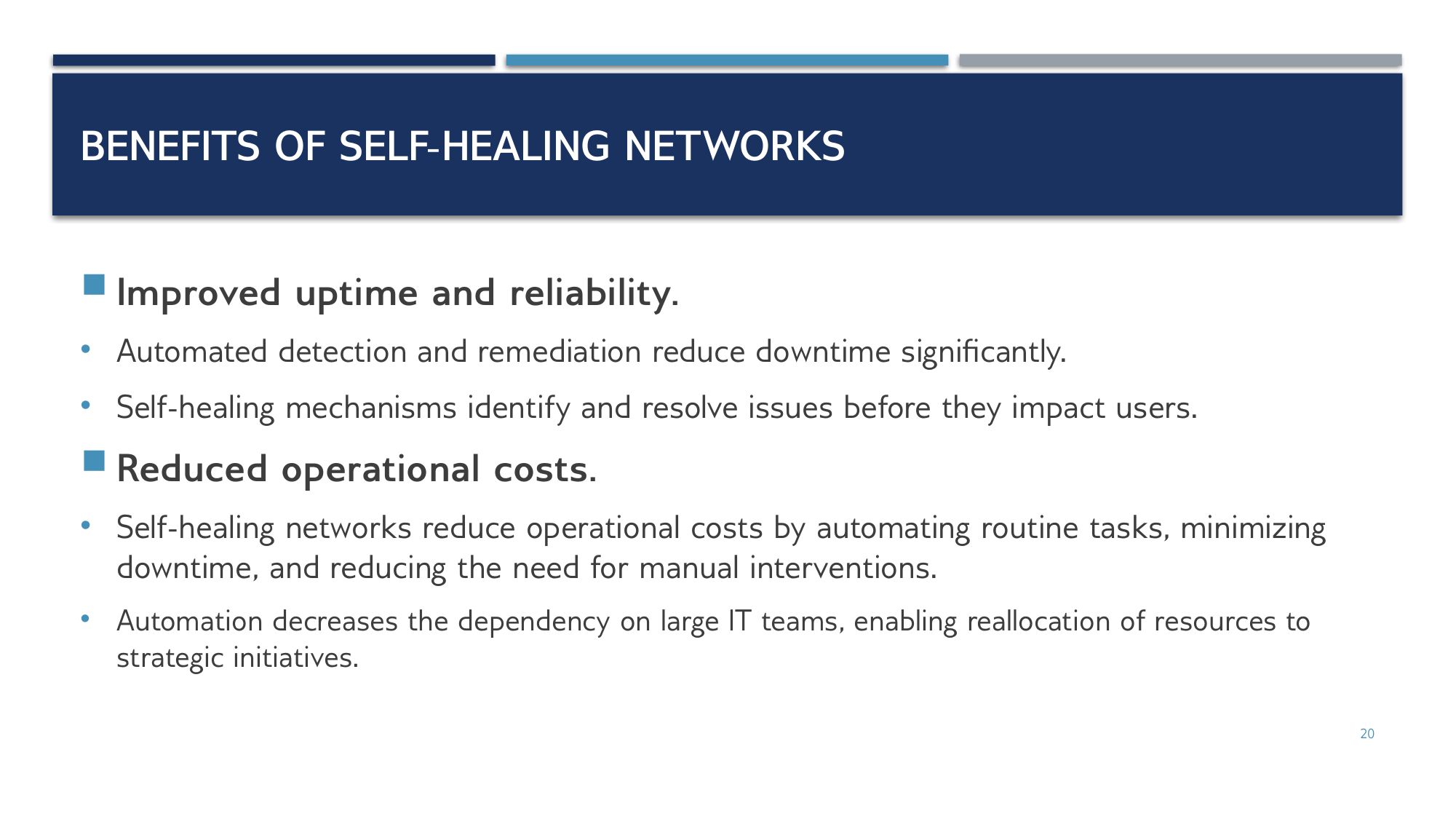

# Benefits of Self-Healing Networks
Improved uptime and reliability.
Automated detection and remediation reduce downtime significantly.
Self-healing mechanisms identify and resolve issues before they impact users.
Reduced operational costs.
Self-healing networks reduce operational costs by automating routine tasks, minimizing downtime, and reducing the need for manual interventions.
Automation decreases the dependency on large IT teams, enabling reallocation of resources to strategic initiatives.

20